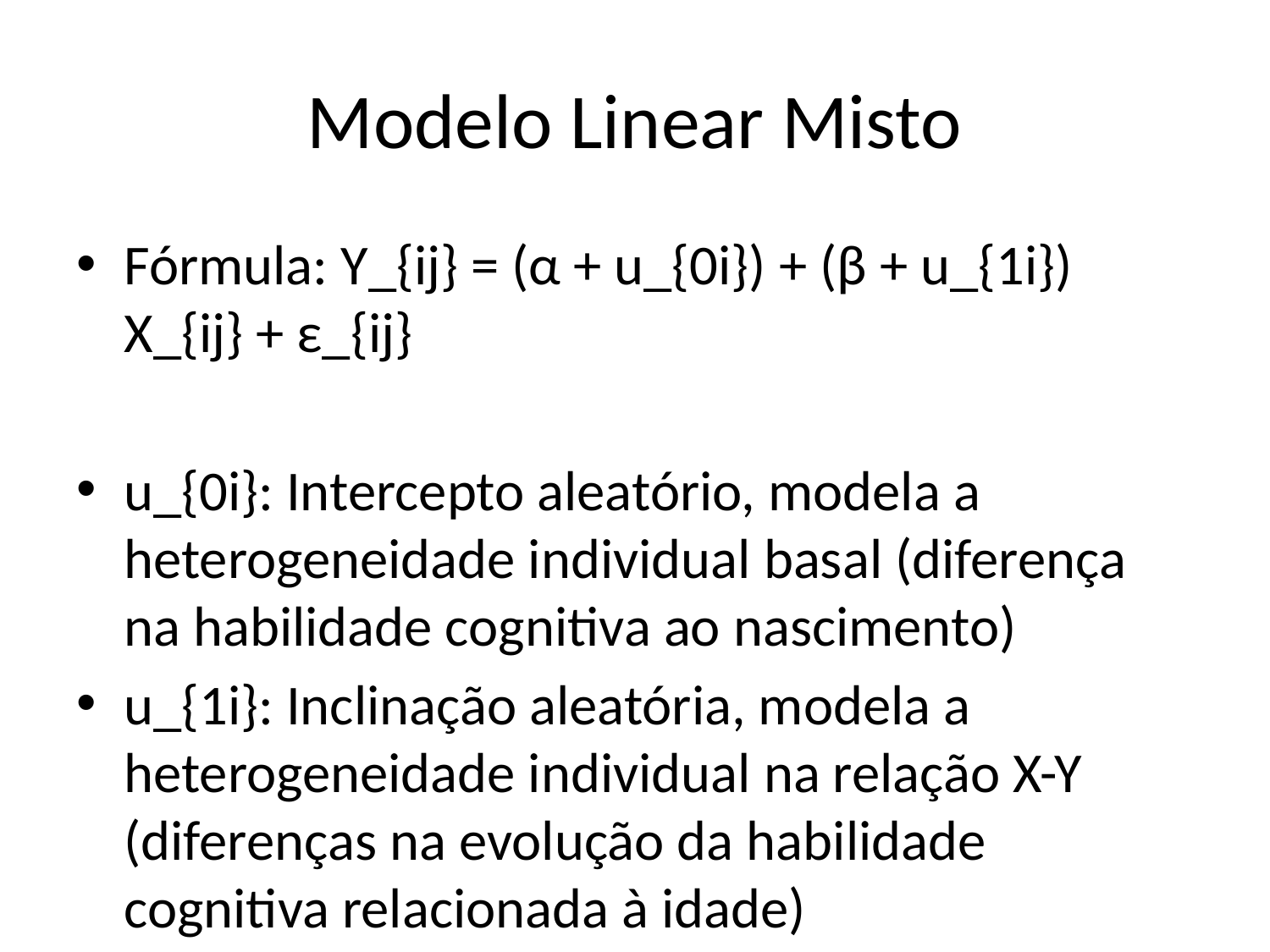

# Modelo Linear Misto
Fórmula: Y_{ij} = (α + u_{0i}) + (β + u_{1i}) X_{ij} + ε_{ij}

u_{0i}: Intercepto aleatório, modela a heterogeneidade individual basal (diferença na habilidade cognitiva ao nascimento)
u_{1i}: Inclinação aleatória, modela a heterogeneidade individual na relação X-Y (diferenças na evolução da habilidade cognitiva relacionada à idade)